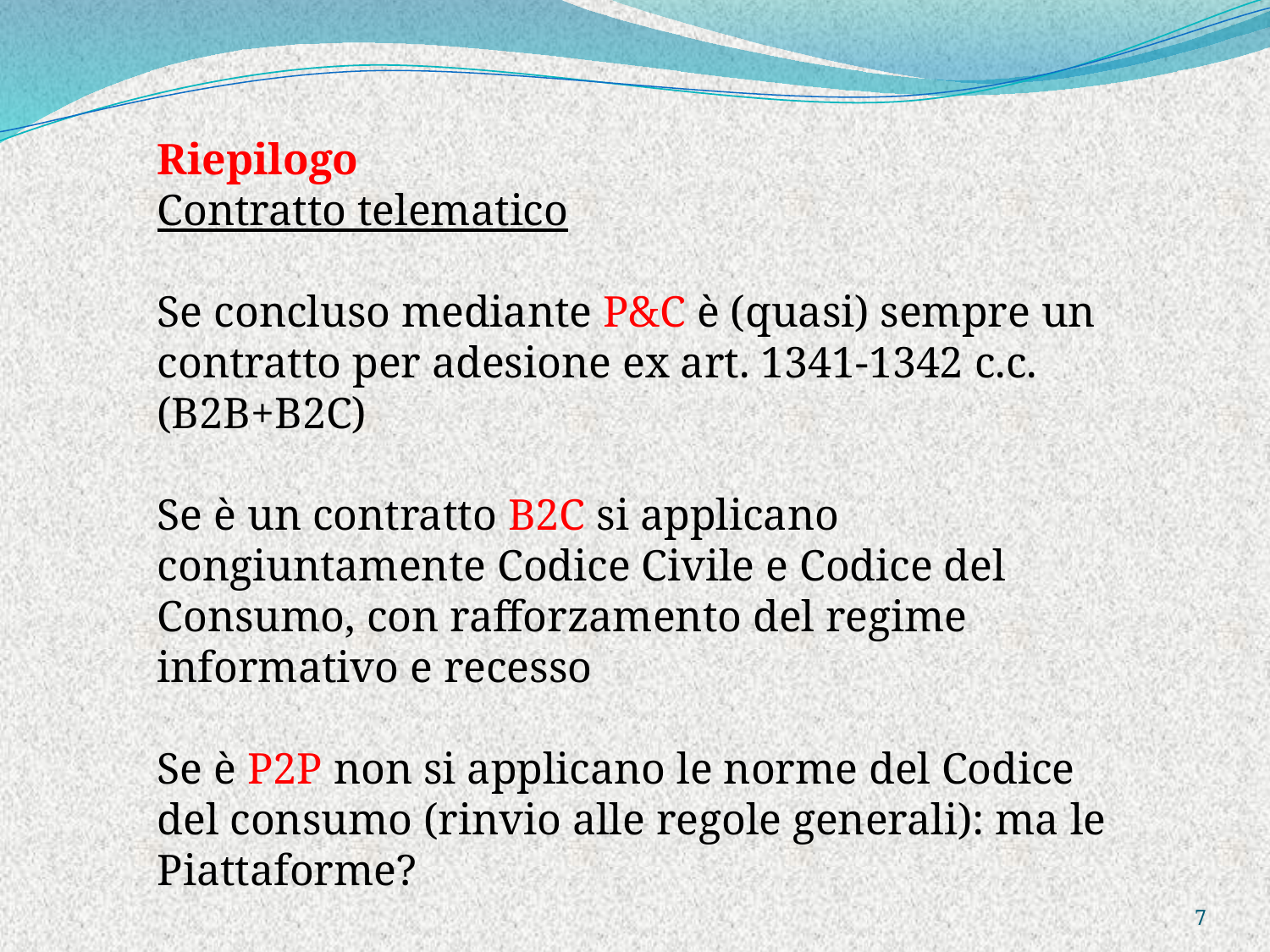

Riepilogo
Contratto telematico

Se concluso mediante P&C è (quasi) sempre un contratto per adesione ex art. 1341-1342 c.c. (B2B+B2C)

Se è un contratto B2C si applicano congiuntamente Codice Civile e Codice del Consumo, con rafforzamento del regime informativo e recesso

Se è P2P non si applicano le norme del Codice del consumo (rinvio alle regole generali): ma le Piattaforme?

7